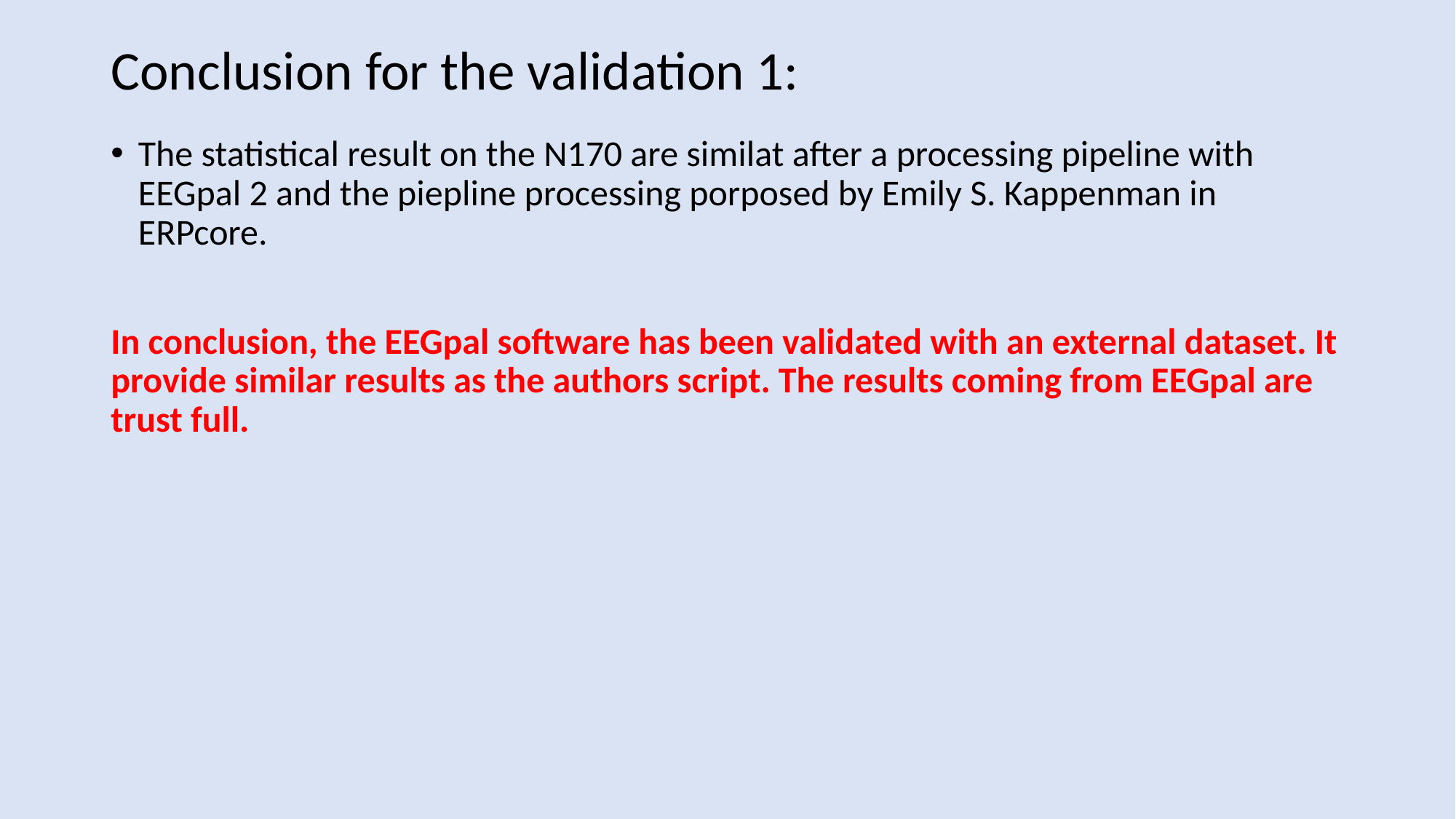

# Conclusion for the validation 1:
The statistical result on the N170 are similat after a processing pipeline with EEGpal 2 and the piepline processing porposed by Emily S. Kappenman in ERPcore.

In conclusion, the EEGpal software has been validated with an external dataset. It provide similar results as the authors script. The results coming from EEGpal are trust full.